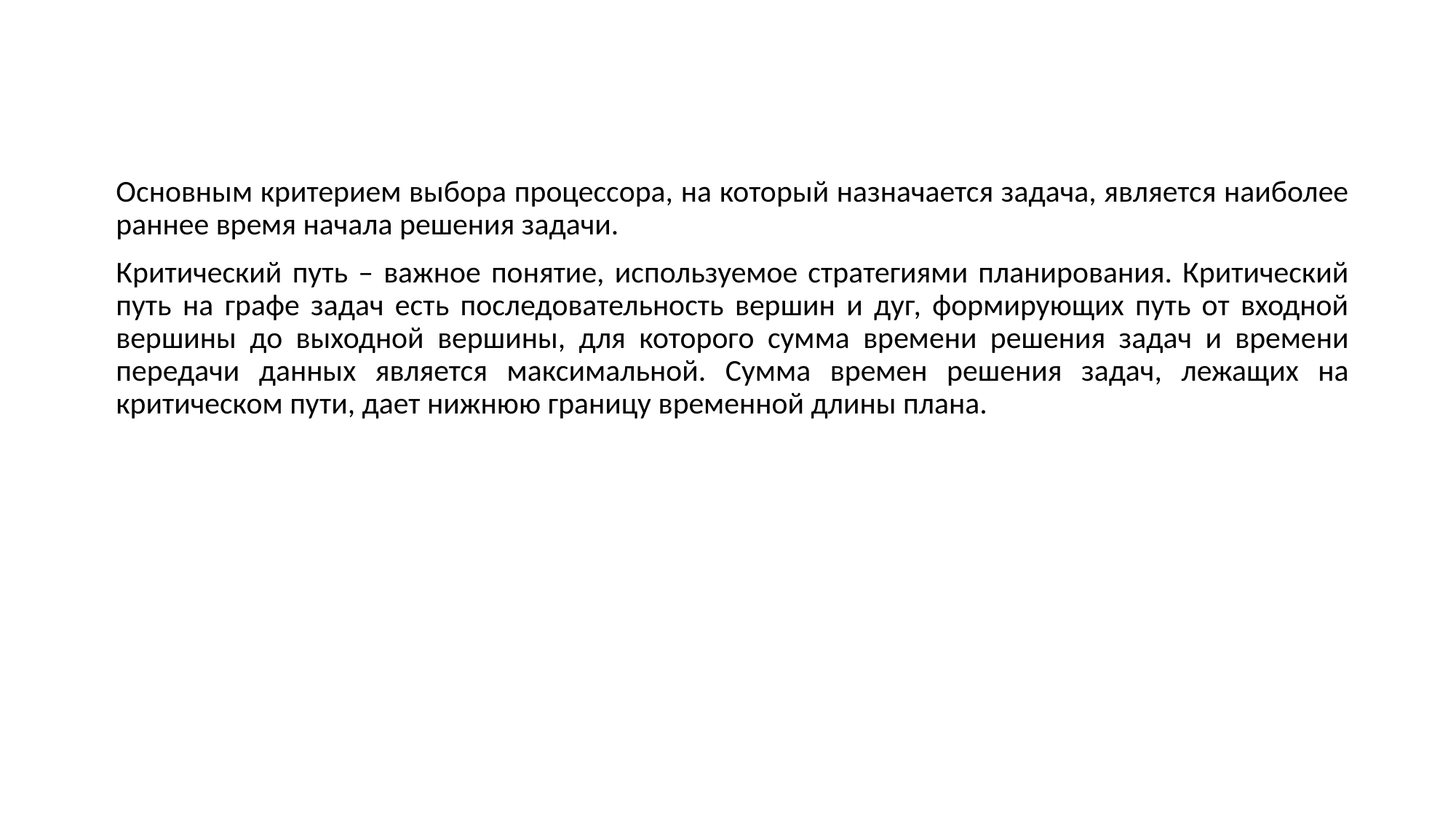

Основным критерием выбора процессора, на который назначается задача, является наиболее раннее время начала решения задачи.
Критический путь – важное понятие, используемое стратегиями планирования. Критический путь на графе задач есть последовательность вершин и дуг, формирующих путь от входной вершины до выходной вершины, для которого сумма времени решения задач и времени передачи данных является максимальной. Сумма времен решения задач, лежащих на критическом пути, дает нижнюю границу временной длины плана.